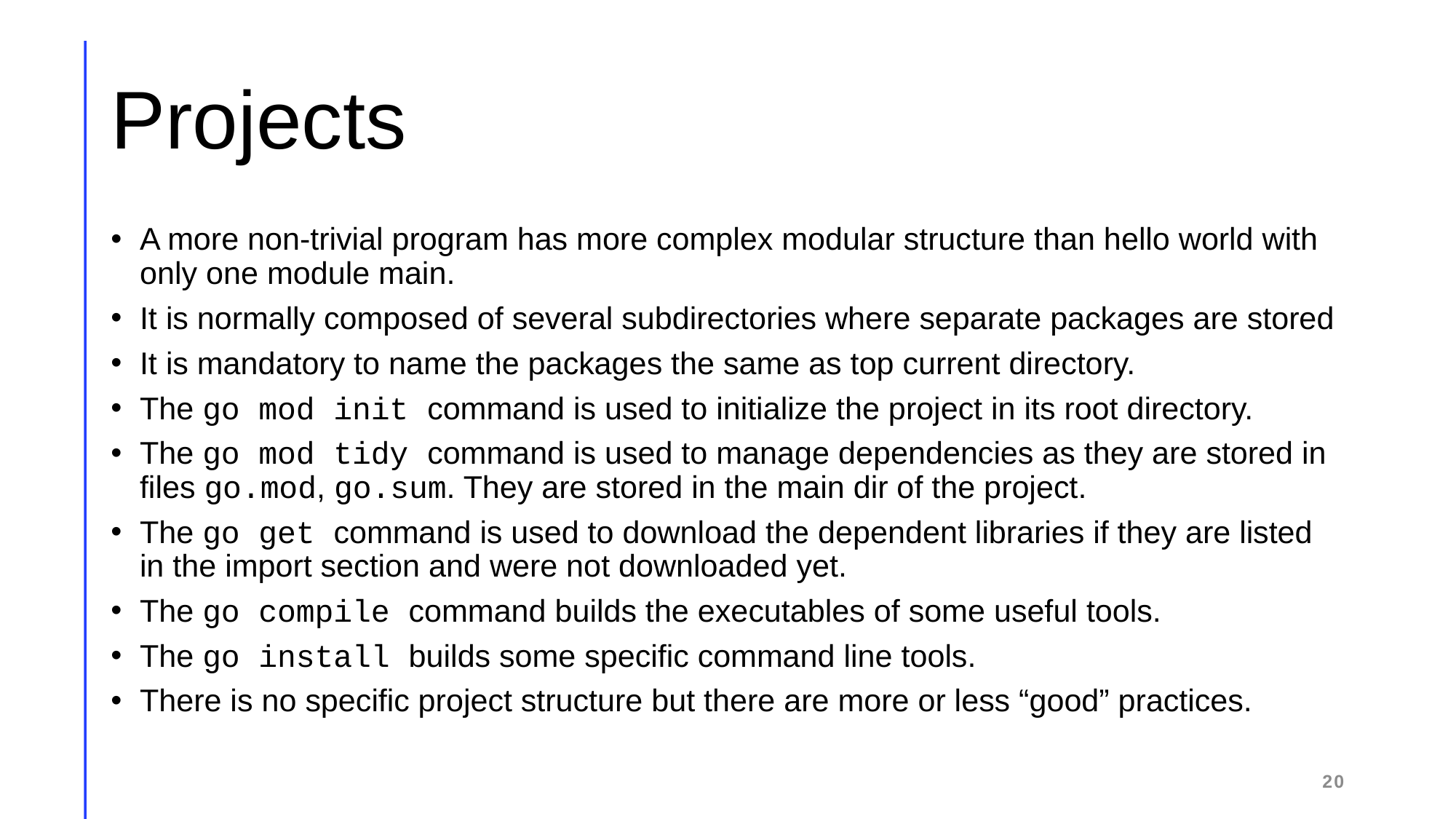

# Projects
A more non-trivial program has more complex modular structure than hello world with only one module main.
It is normally composed of several subdirectories where separate packages are stored
It is mandatory to name the packages the same as top current directory.
The go mod init command is used to initialize the project in its root directory.
The go mod tidy command is used to manage dependencies as they are stored in files go.mod, go.sum. They are stored in the main dir of the project.
The go get command is used to download the dependent libraries if they are listed in the import section and were not downloaded yet.
The go compile command builds the executables of some useful tools.
The go install builds some specific command line tools.
There is no specific project structure but there are more or less “good” practices.

20